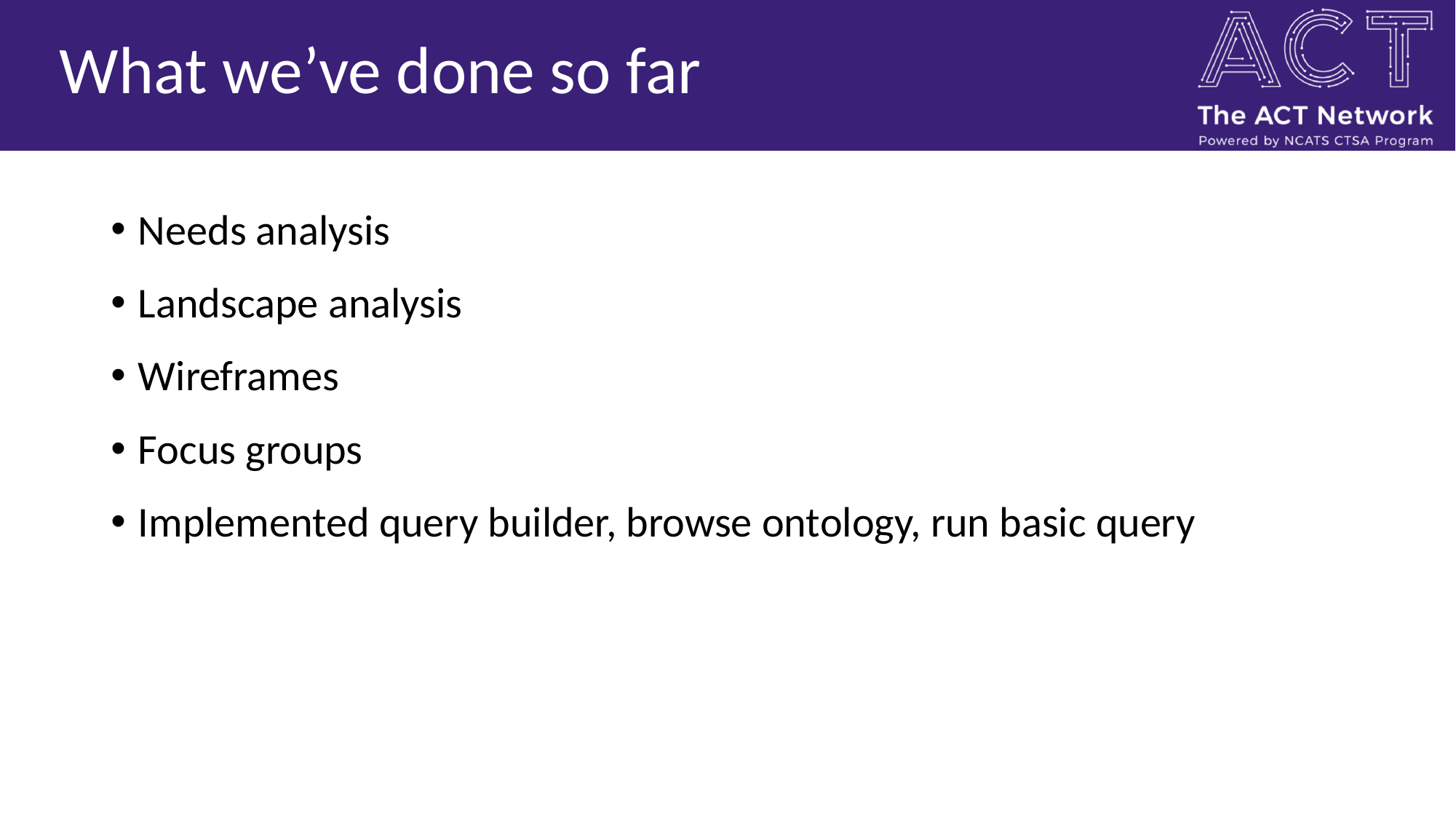

# What we’ve done so far
Needs analysis
Landscape analysis
Wireframes
Focus groups
Implemented query builder, browse ontology, run basic query